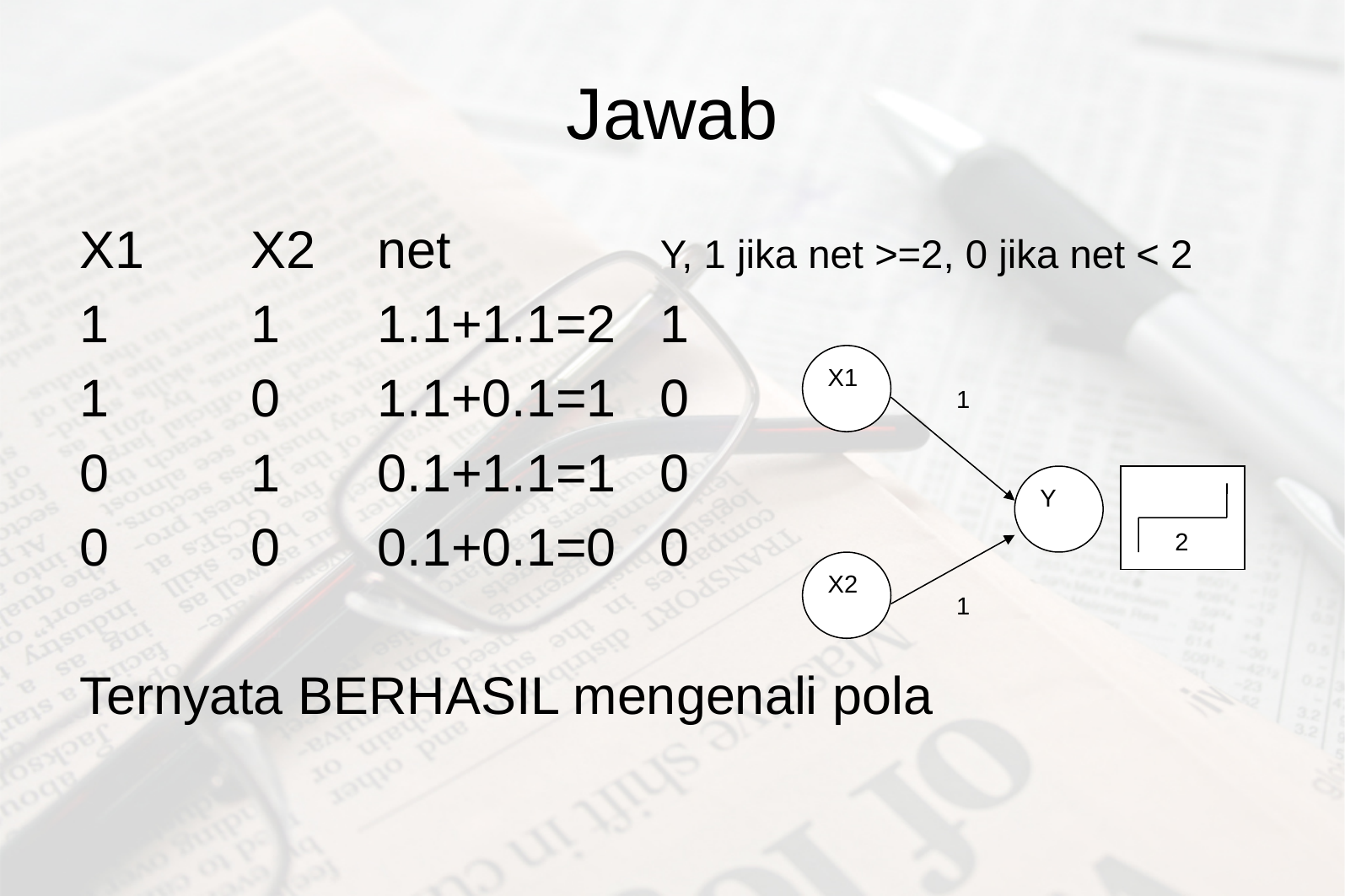

# Jawab
X1	X2	net		  Y, 1 jika net >=2, 0 jika net < 2
1		1	1.1+1.1=2	  1
1		0	1.1+0.1=1	  0
0		1	0.1+1.1=1	  0
0		0	0.1+0.1=0	  0

Ternyata BERHASIL mengenali pola

X1
1

Y

      2

X2
1